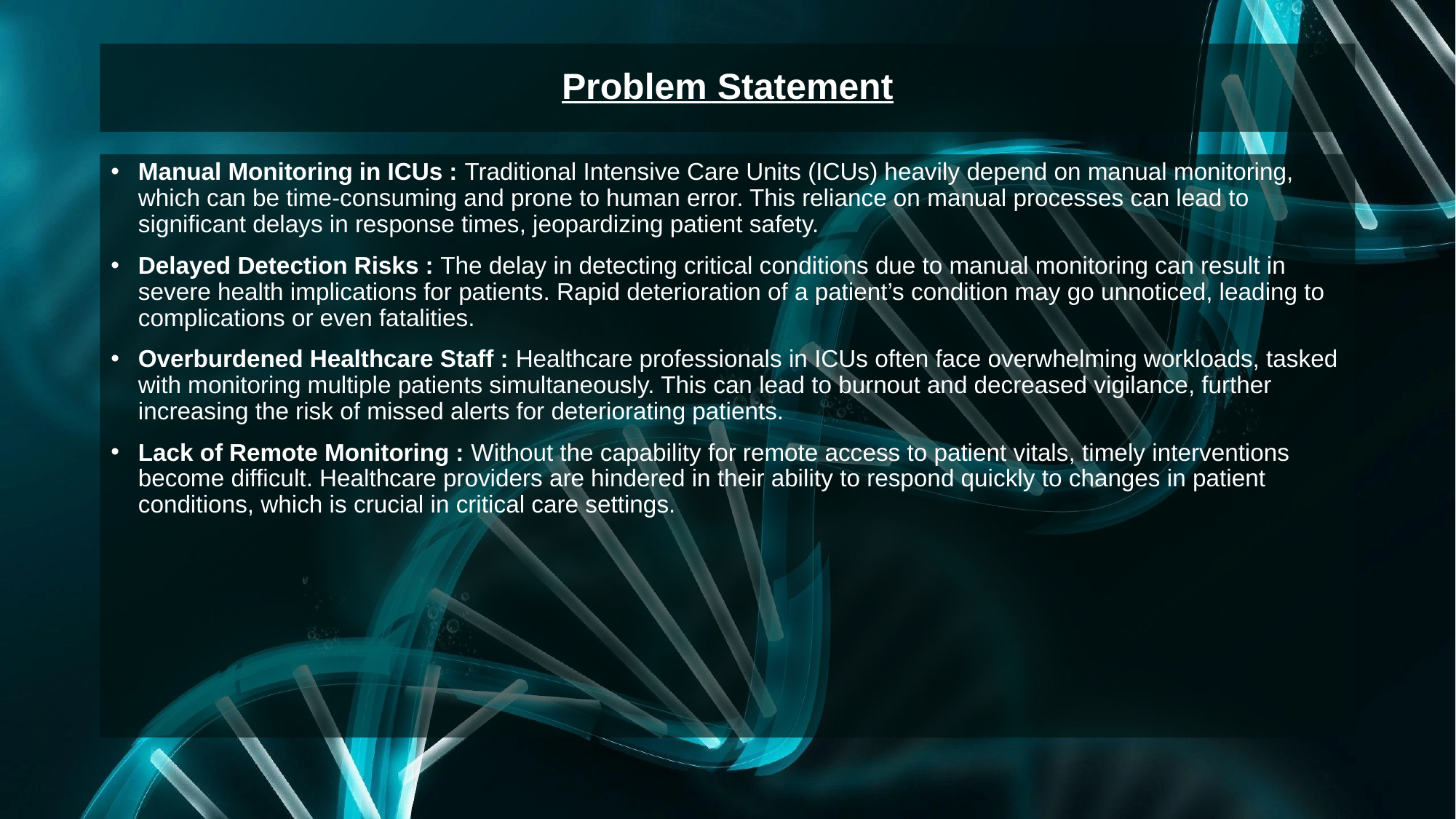

# Problem Statement
Manual Monitoring in ICUs : Traditional Intensive Care Units (ICUs) heavily depend on manual monitoring, which can be time-consuming and prone to human error. This reliance on manual processes can lead to significant delays in response times, jeopardizing patient safety.
Delayed Detection Risks : The delay in detecting critical conditions due to manual monitoring can result in severe health implications for patients. Rapid deterioration of a patient’s condition may go unnoticed, leading to complications or even fatalities.
Overburdened Healthcare Staff : Healthcare professionals in ICUs often face overwhelming workloads, tasked with monitoring multiple patients simultaneously. This can lead to burnout and decreased vigilance, further increasing the risk of missed alerts for deteriorating patients.
Lack of Remote Monitoring : Without the capability for remote access to patient vitals, timely interventions become difficult. Healthcare providers are hindered in their ability to respond quickly to changes in patient conditions, which is crucial in critical care settings.